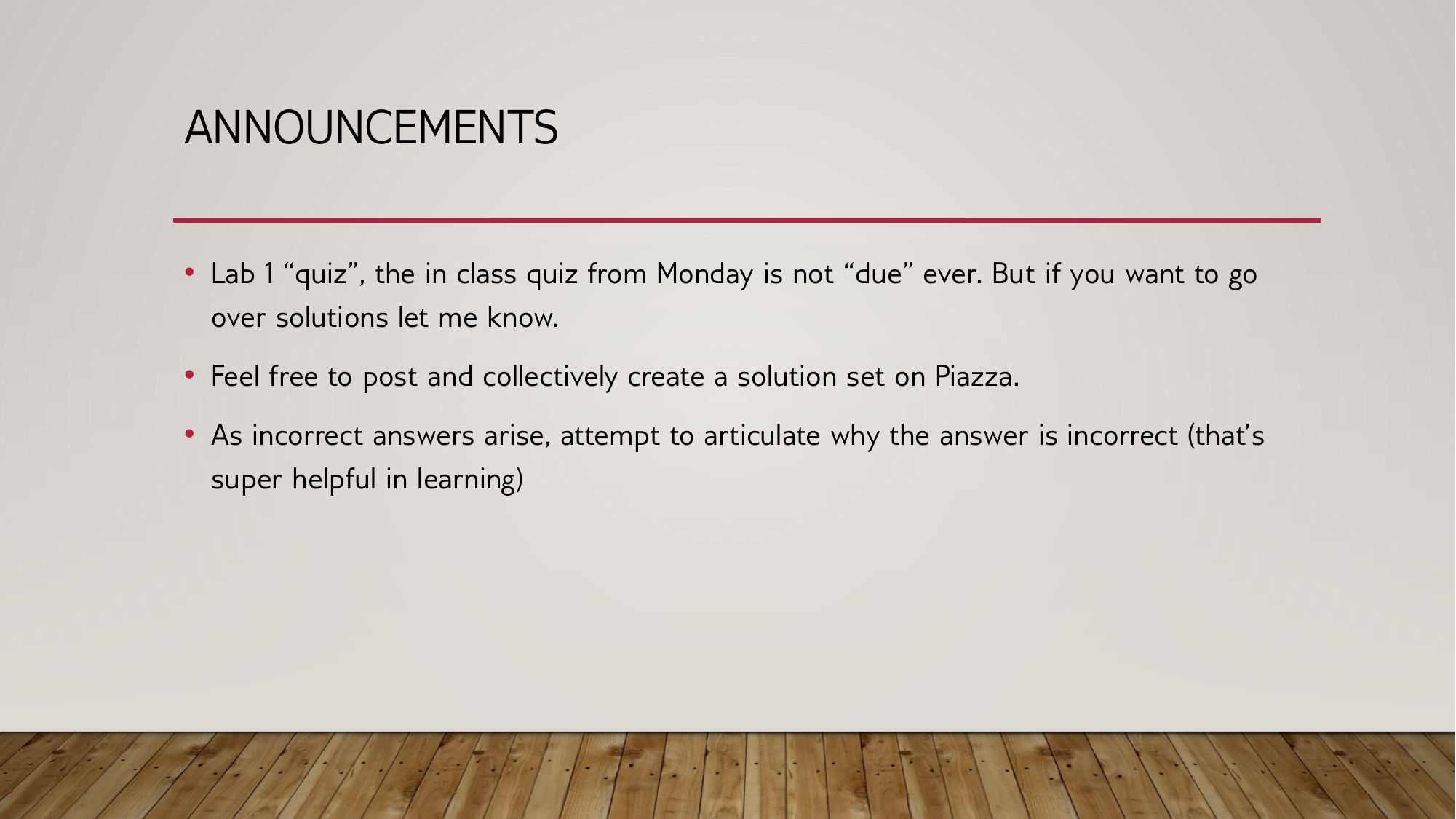

# Announcements
Lab 1 “quiz”, the in class quiz from Monday is not “due” ever. But if you want to go over solutions let me know.
Feel free to post and collectively create a solution set on Piazza.
As incorrect answers arise, attempt to articulate why the answer is incorrect (that’s super helpful in learning)